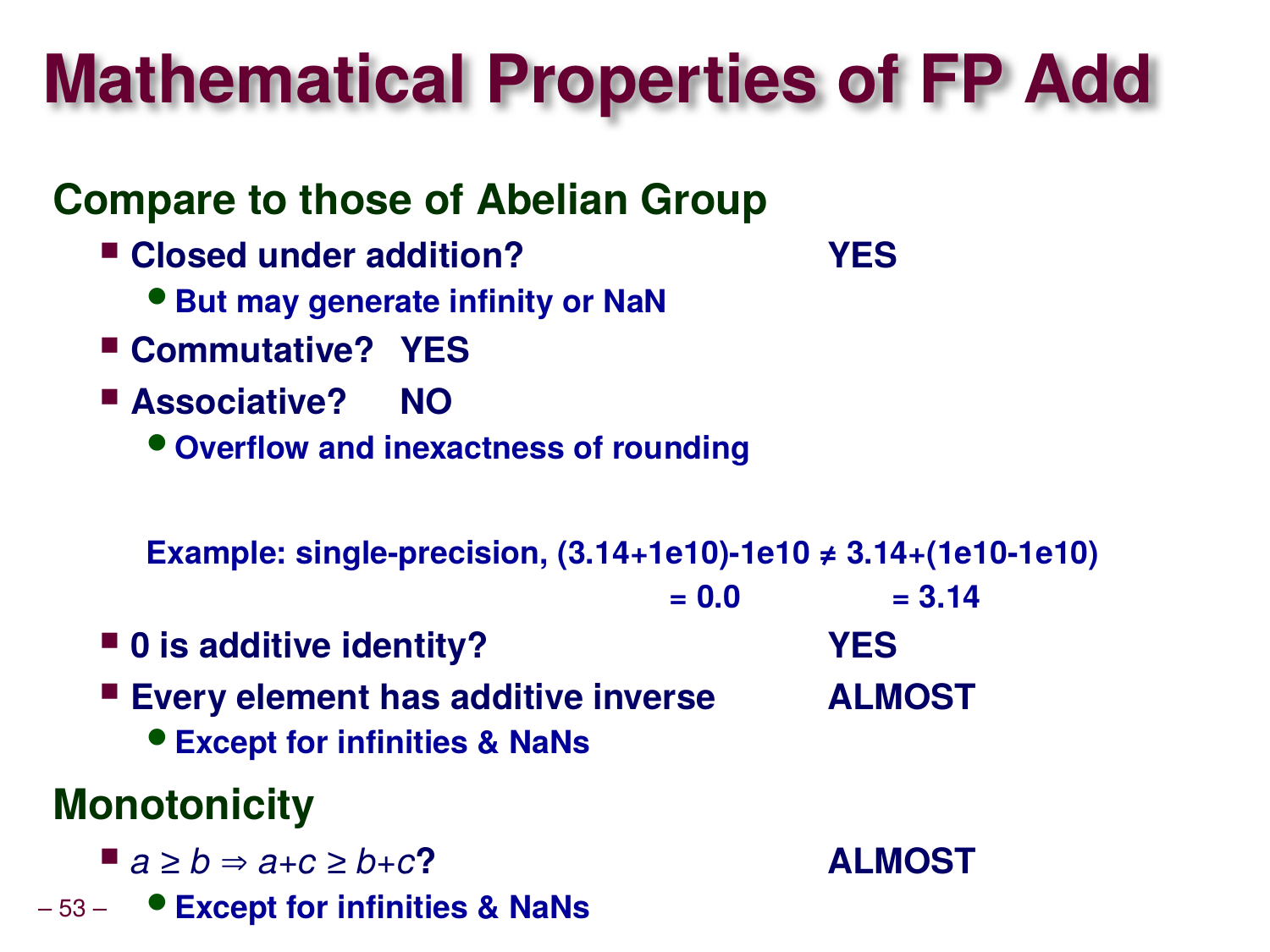

# Mathematical Properties of FP Add
Compare to those of Abelian Group
Closed under addition?	YES
But may generate infinity or NaN
Commutative?	YES
Associative?	NO
Overflow and inexactness of rounding

Example: single-precision, (3.14+1e10)-1e10 ≠ 3.14+(1e10-1e10)
           	                                          = 0.0                 = 3.14
0 is additive identity?	YES
Every element has additive inverse	ALMOST
Except for infinities & NaNs
Monotonicity
a ≥ b ⇒ a+c ≥ b+c?	ALMOST
Except for infinities & NaNs